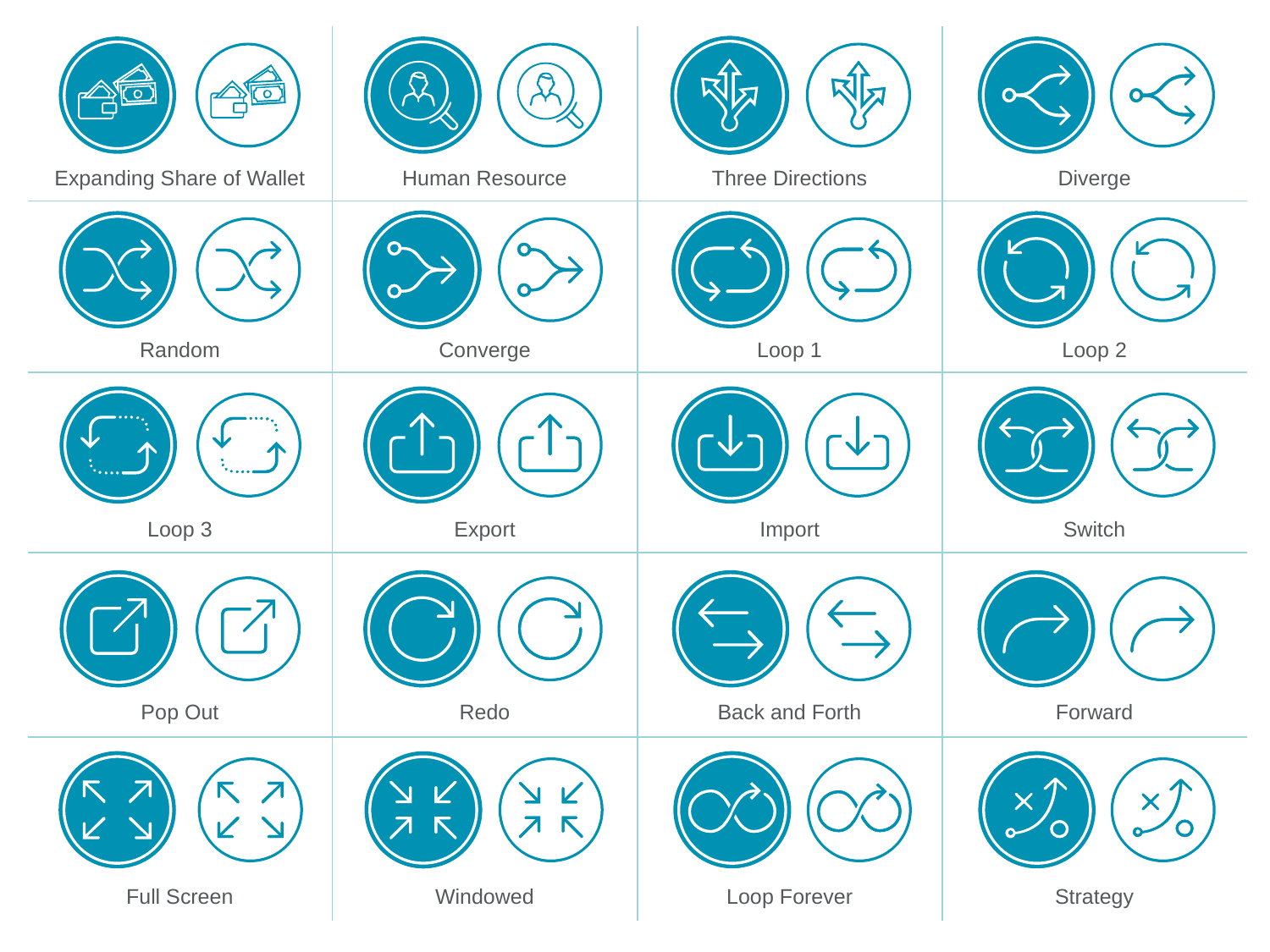

|  |  |  |  |
| --- | --- | --- | --- |
| Expanding Share of Wallet | Human Resource | Three Directions | Diverge |
|  |  |  |  |
| Random | Converge | Loop 1 | Loop 2 |
|  |  |  |  |
| Loop 3 | Export | Import | Switch |
|  |  |  |  |
| Pop Out | Redo | Back and Forth | Forward |
|  |  |  |  |
| Full Screen | Windowed | Loop Forever | Strategy |